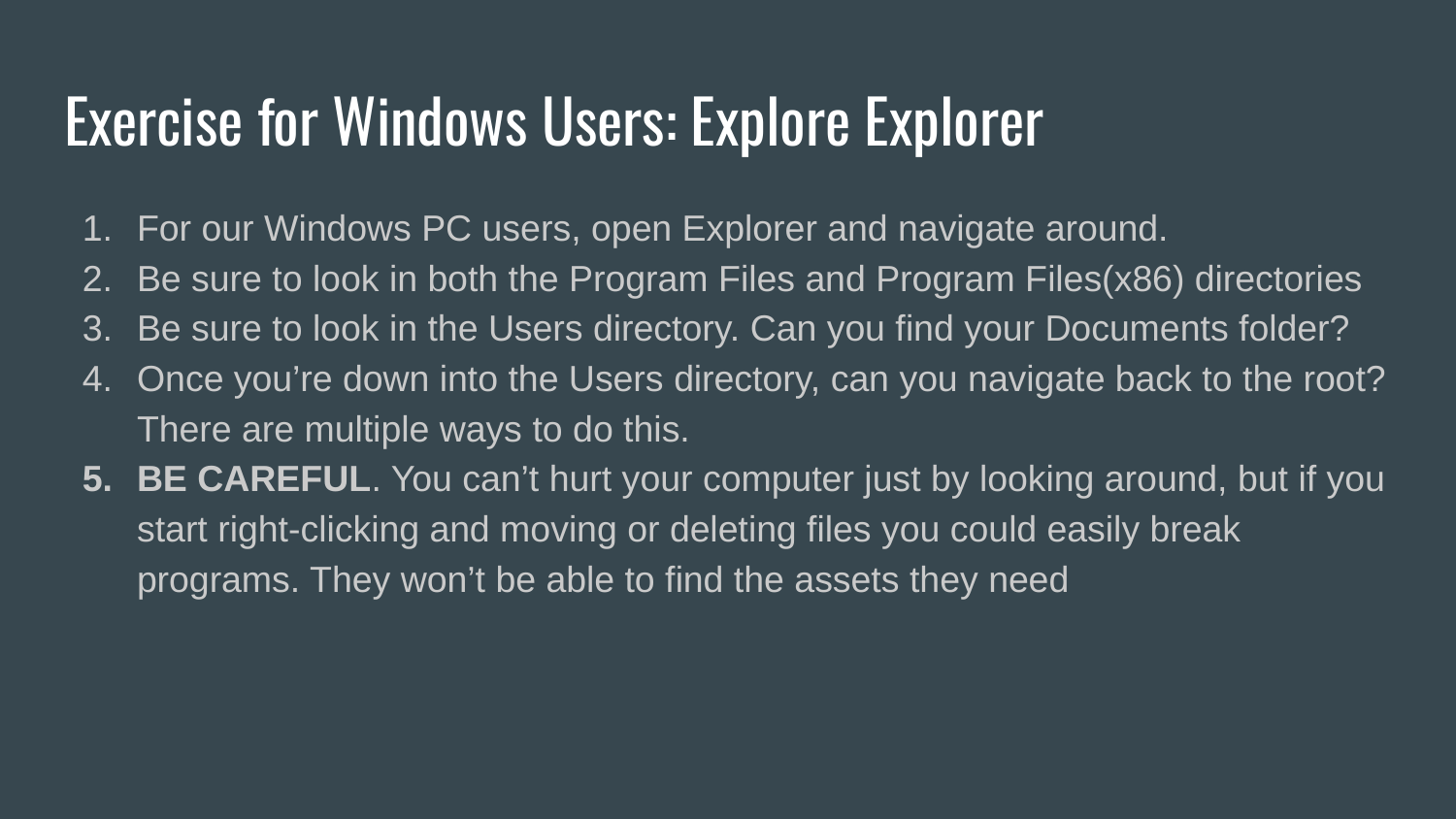

# Exercise for Windows Users: Explore Explorer
For our Windows PC users, open Explorer and navigate around.
Be sure to look in both the Program Files and Program Files(x86) directories
Be sure to look in the Users directory. Can you find your Documents folder?
Once you’re down into the Users directory, can you navigate back to the root? There are multiple ways to do this.
BE CAREFUL. You can’t hurt your computer just by looking around, but if you start right-clicking and moving or deleting files you could easily break programs. They won’t be able to find the assets they need